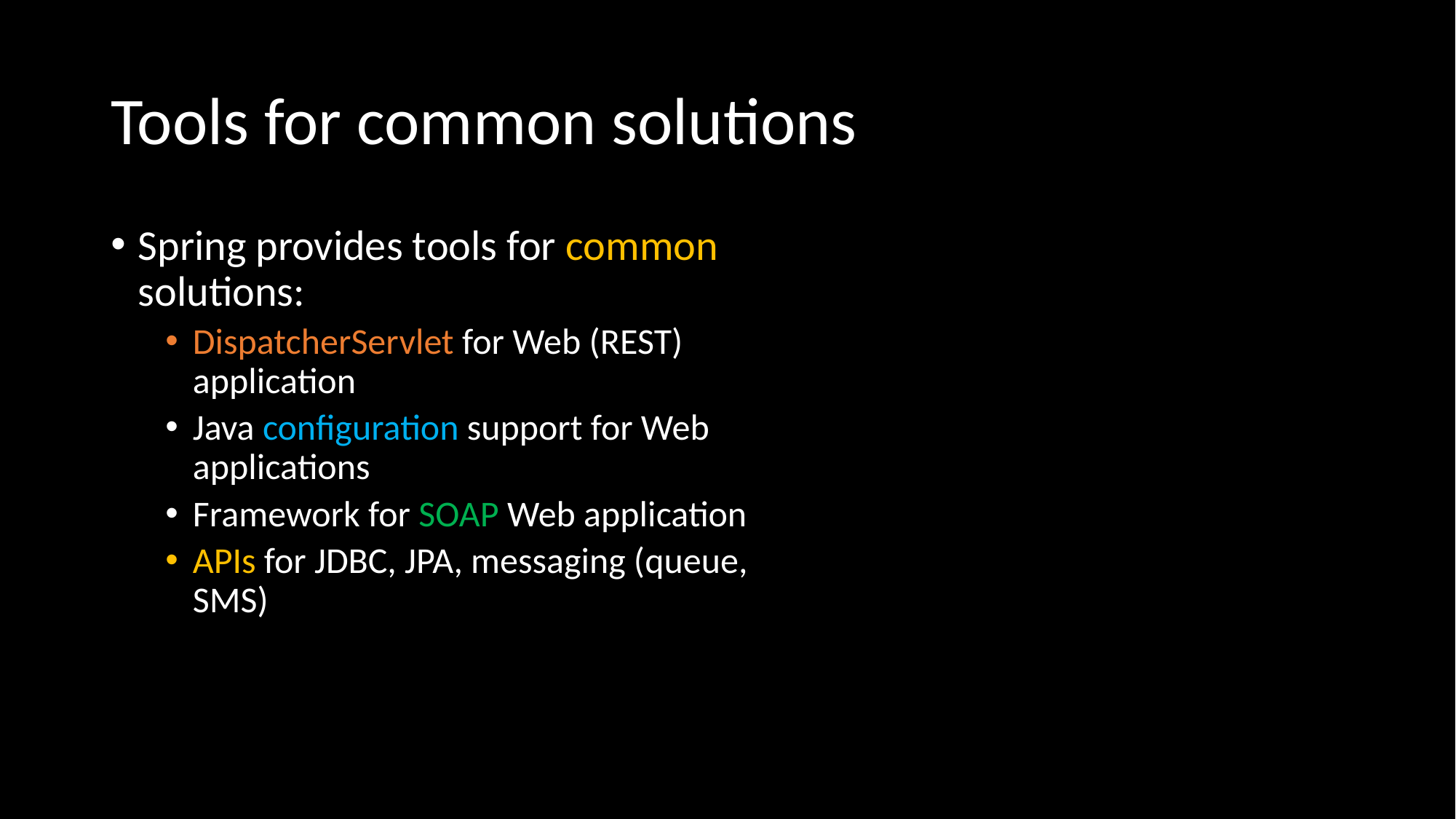

# Tools for common solutions
Spring provides tools for common solutions:
DispatcherServlet for Web (REST) application
Java configuration support for Web applications
Framework for SOAP Web application
APIs for JDBC, JPA, messaging (queue, SMS)